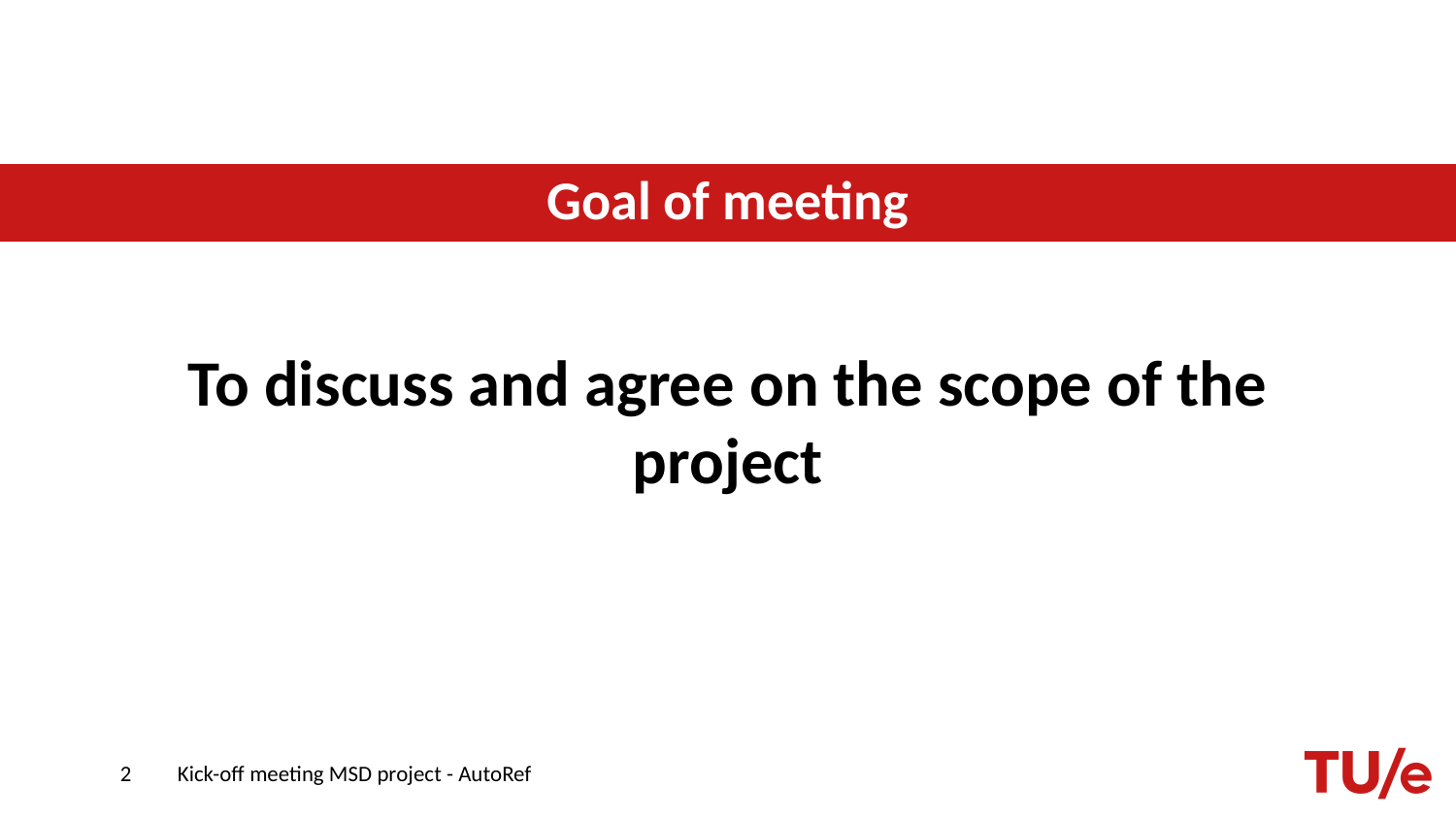

# Goal of meeting
To discuss and agree on the scope of the project
2
Kick-off meeting MSD project - AutoRef